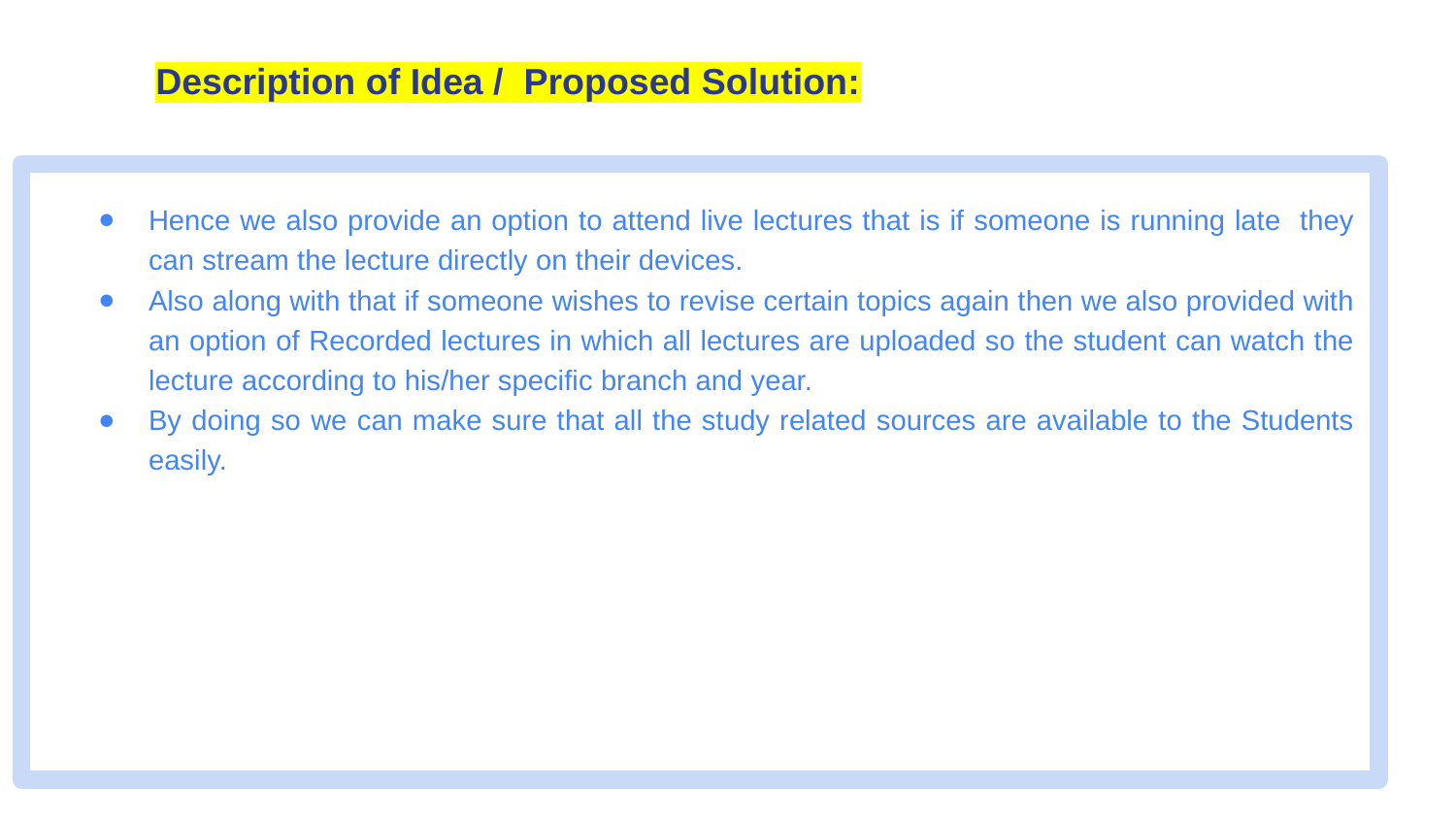

Description of Idea /  Proposed Solution:

Hence we also provide an option to attend live lectures that is if someone is running late  they can stream the lecture directly on their devices.
Also along with that if someone wishes to revise certain topics again then we also provided with an option of Recorded lectures in which all lectures are uploaded so the student can watch the lecture according to his/her specific branch and year.
By doing so we can make sure that all the study related sources are available to the Students easily.